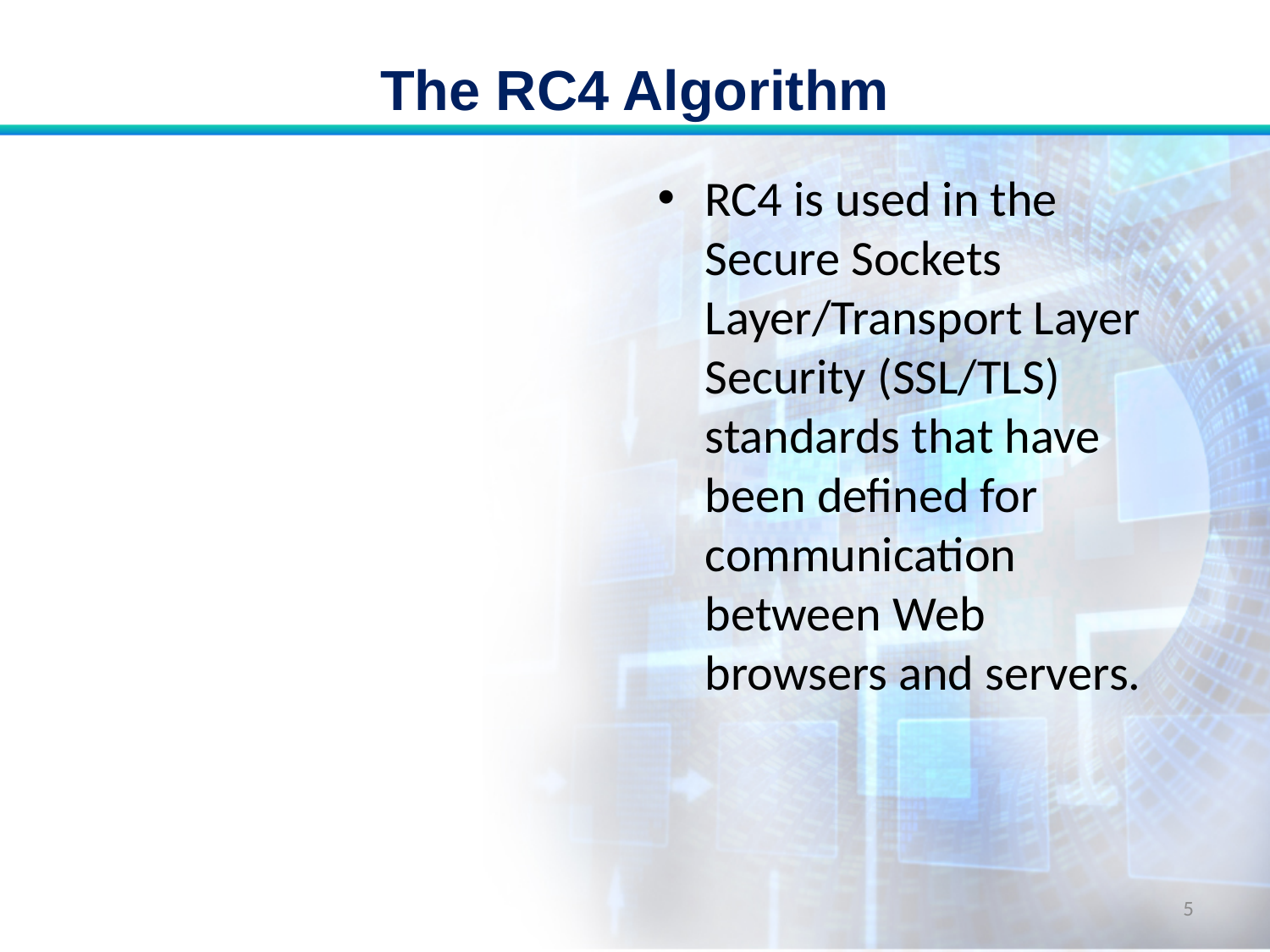

# The RC4 Algorithm
RC4 is used in the Secure Sockets Layer/Transport Layer Security (SSL/TLS) standards that have been defined for communication between Web browsers and servers.
5